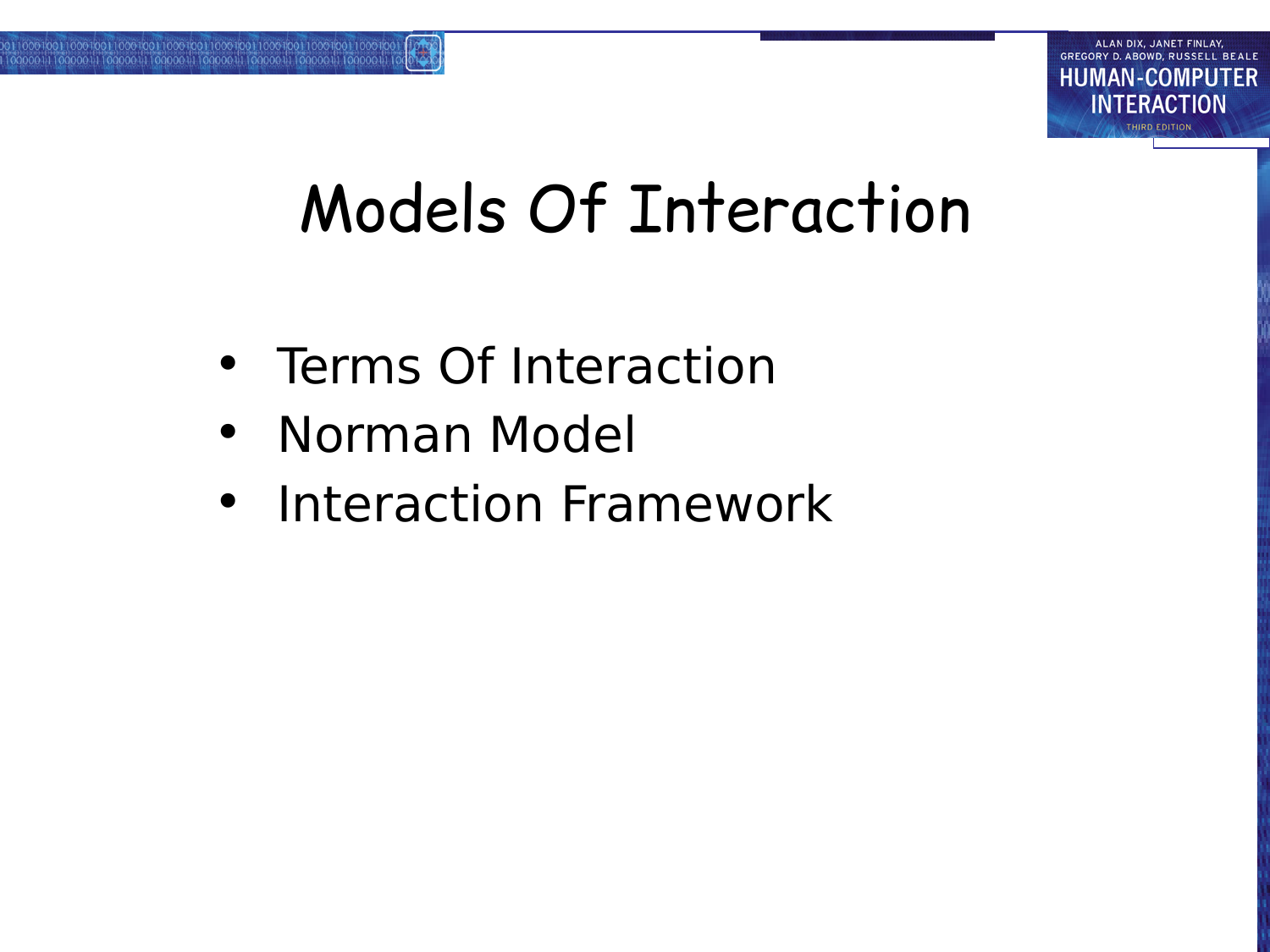

# Models Of Interaction
Terms Of Interaction
Norman Model
Interaction Framework